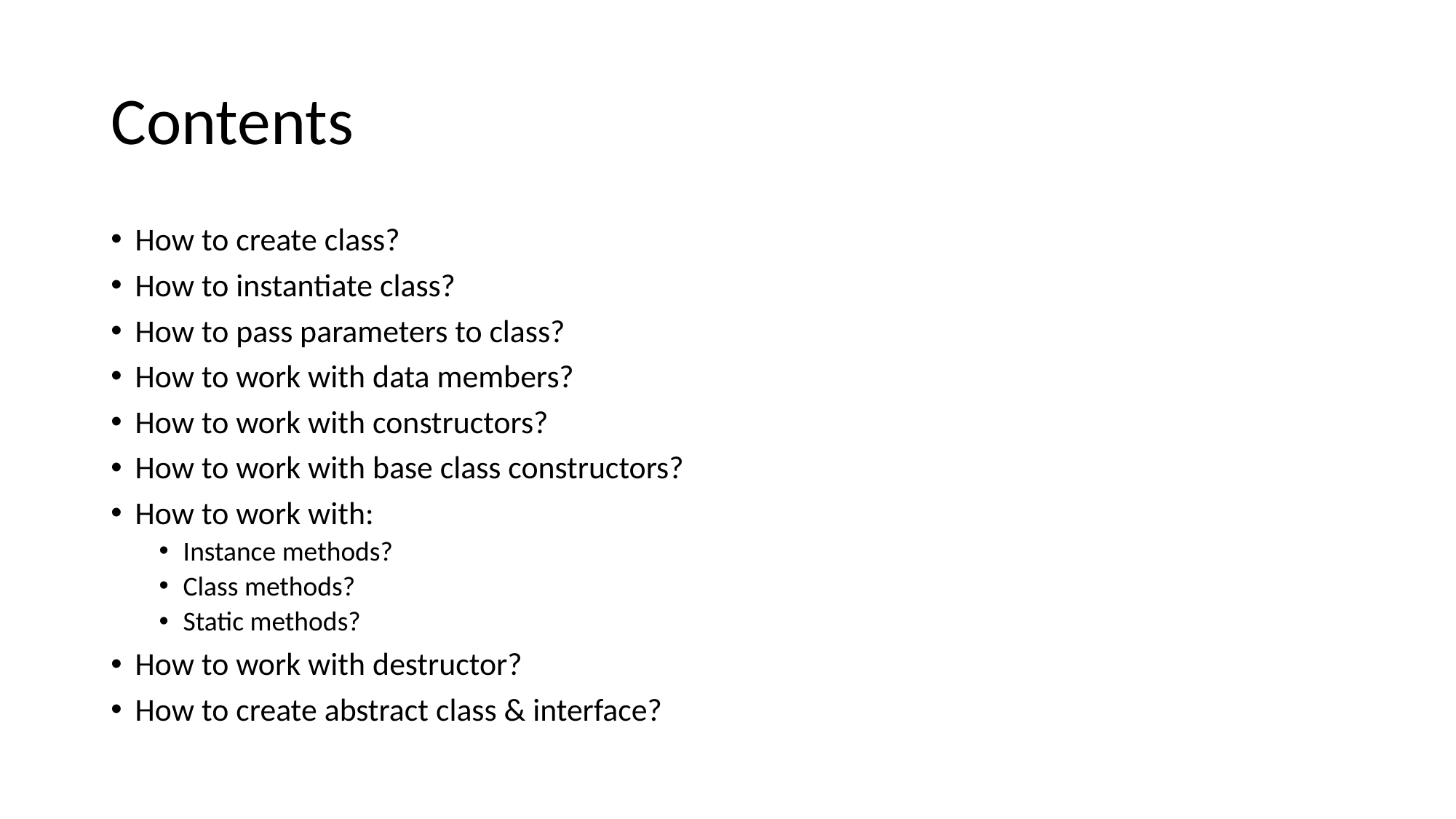

# Contents
How to create class?
How to instantiate class?
How to pass parameters to class?
How to work with data members?
How to work with constructors?
How to work with base class constructors?
How to work with:
Instance methods?
Class methods?
Static methods?
How to work with destructor?
How to create abstract class & interface?